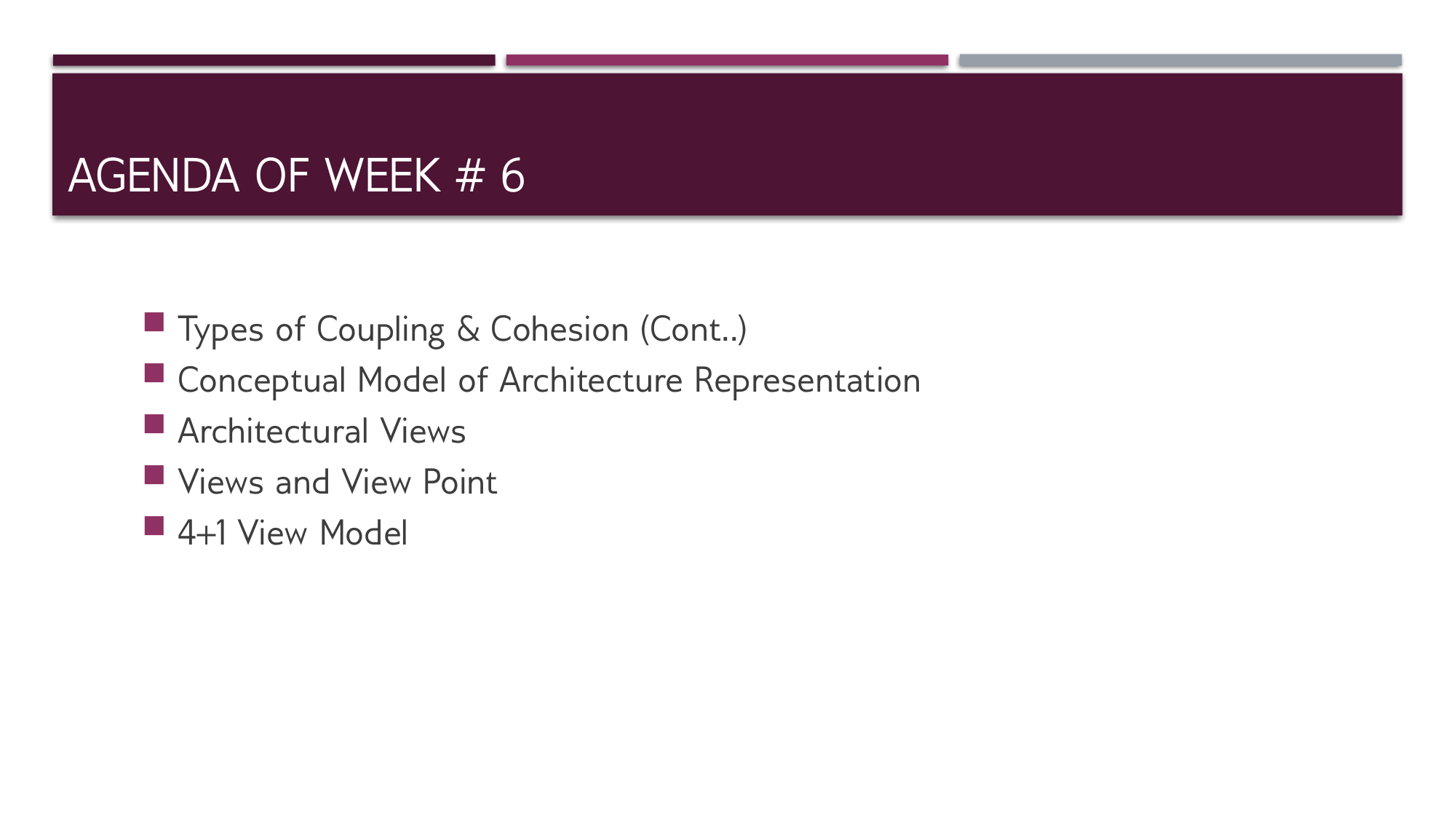

# Agenda of week # 6

Types of Coupling & Cohesion (Cont..)
Conceptual Model of Architecture Representation
Architectural Views
Views and View Point
4+1 View Model